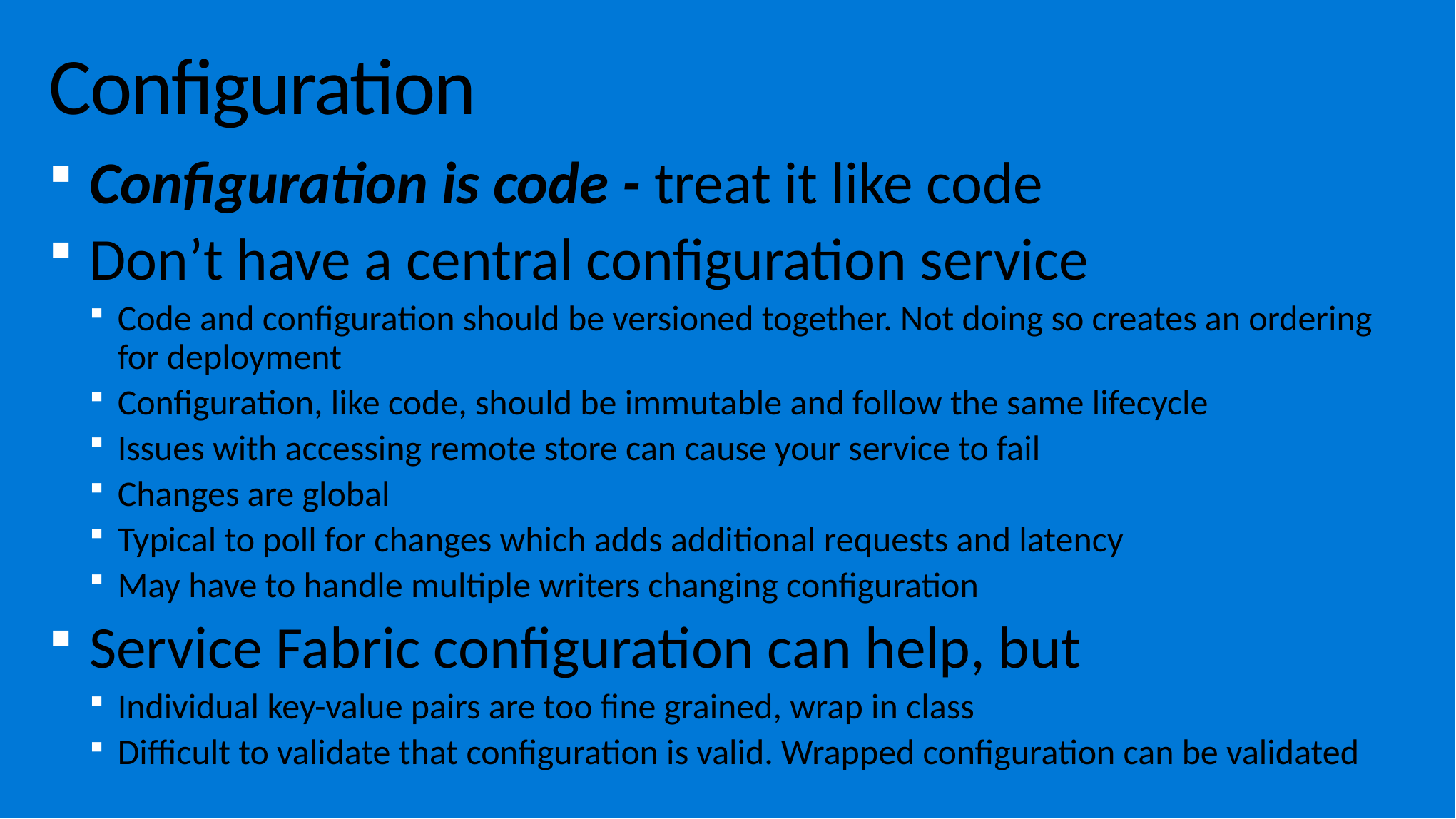

# Configuration
Configuration is code - treat it like code
Don’t have a central configuration service
Code and configuration should be versioned together. Not doing so creates an ordering for deployment
Configuration, like code, should be immutable and follow the same lifecycle
Issues with accessing remote store can cause your service to fail
Changes are global
Typical to poll for changes which adds additional requests and latency
May have to handle multiple writers changing configuration
Service Fabric configuration can help, but
Individual key-value pairs are too fine grained, wrap in class
Difficult to validate that configuration is valid. Wrapped configuration can be validated